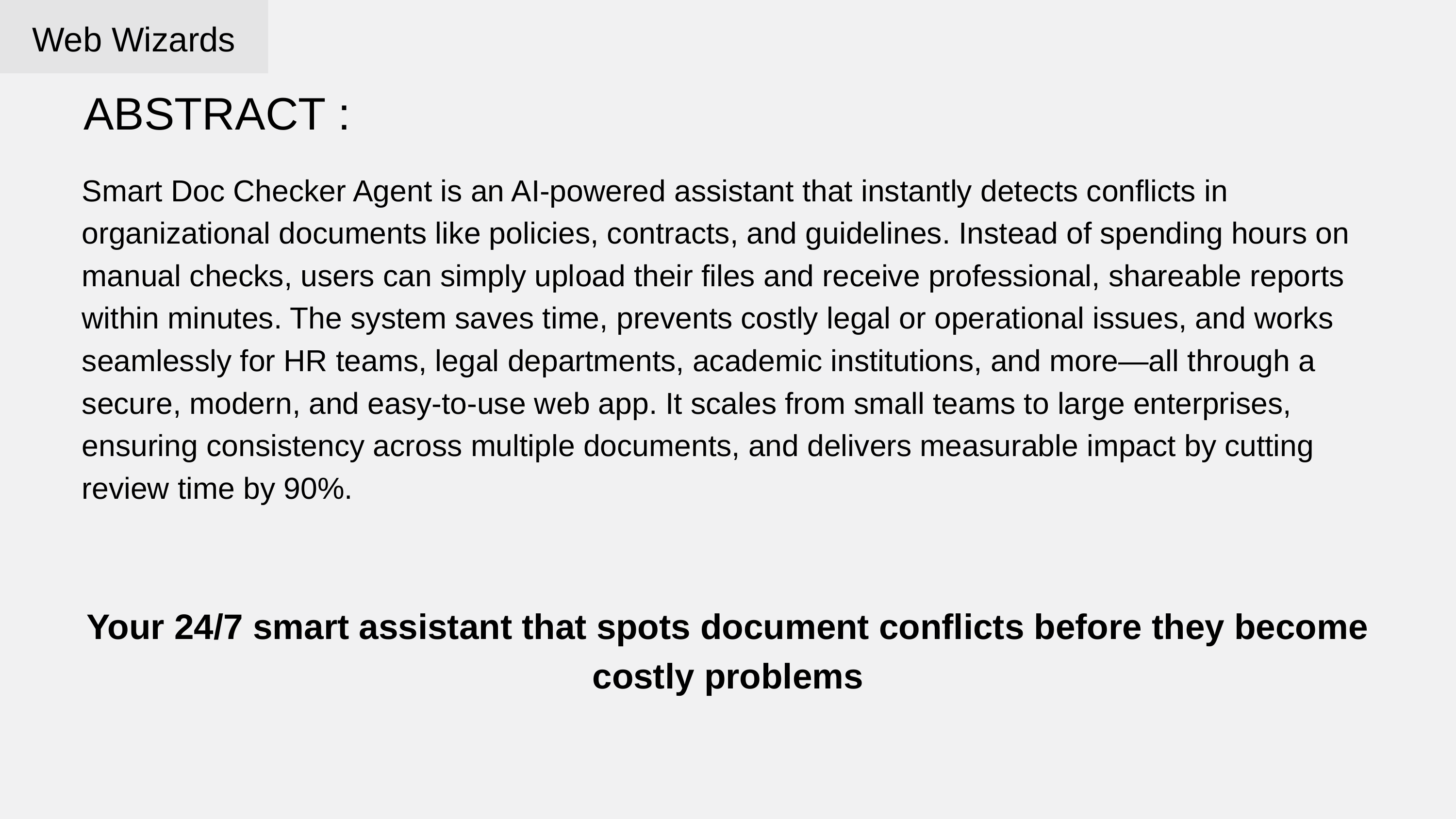

Web Wizards
ABSTRACT :
Smart Doc Checker Agent is an AI-powered assistant that instantly detects conflicts in organizational documents like policies, contracts, and guidelines. Instead of spending hours on manual checks, users can simply upload their files and receive professional, shareable reports within minutes. The system saves time, prevents costly legal or operational issues, and works seamlessly for HR teams, legal departments, academic institutions, and more—all through a secure, modern, and easy-to-use web app. It scales from small teams to large enterprises, ensuring consistency across multiple documents, and delivers measurable impact by cutting review time by 90%.
Your 24/7 smart assistant that spots document conflicts before they become costly problems